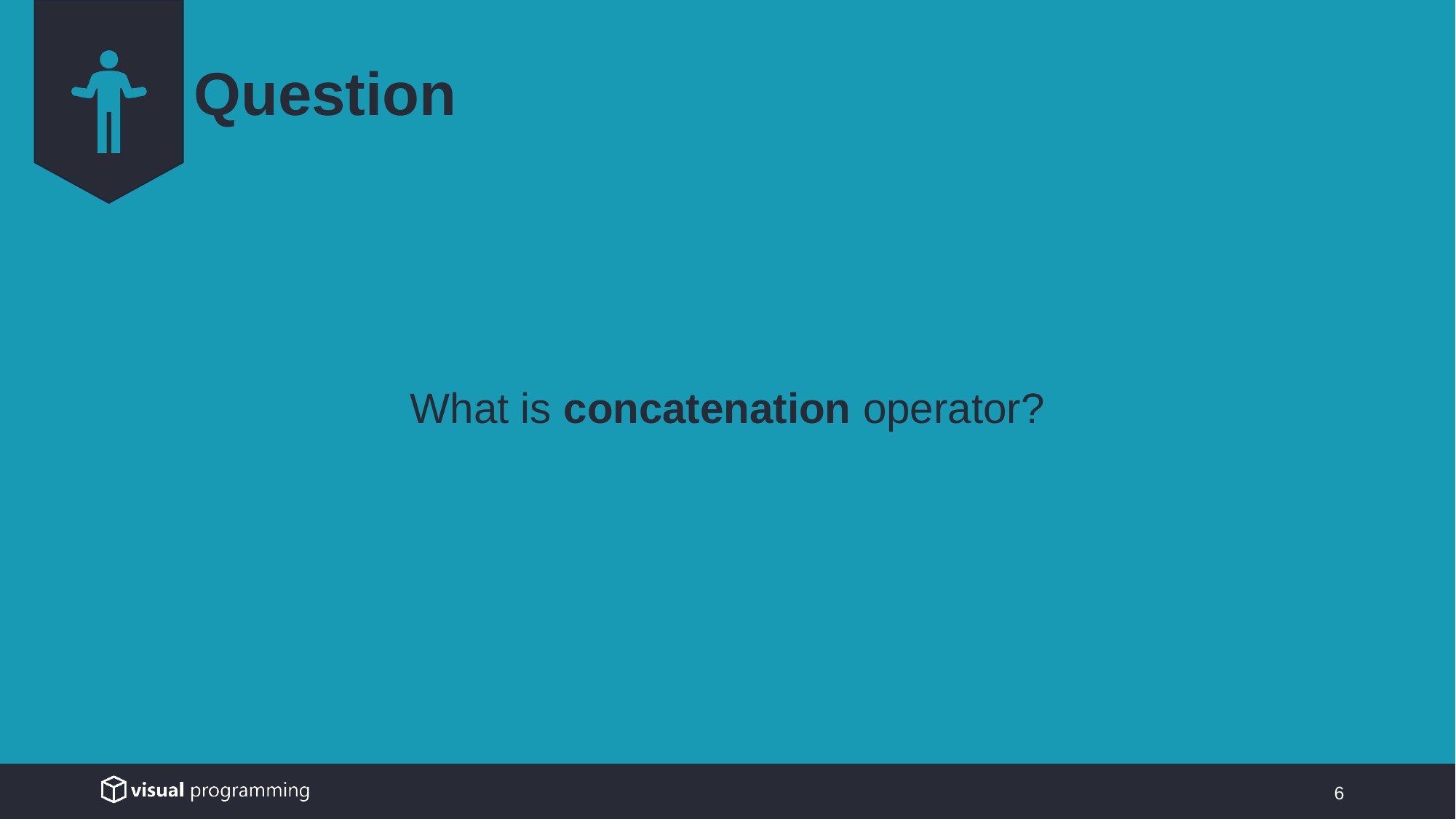

# Question
What is concatenation operator?
6